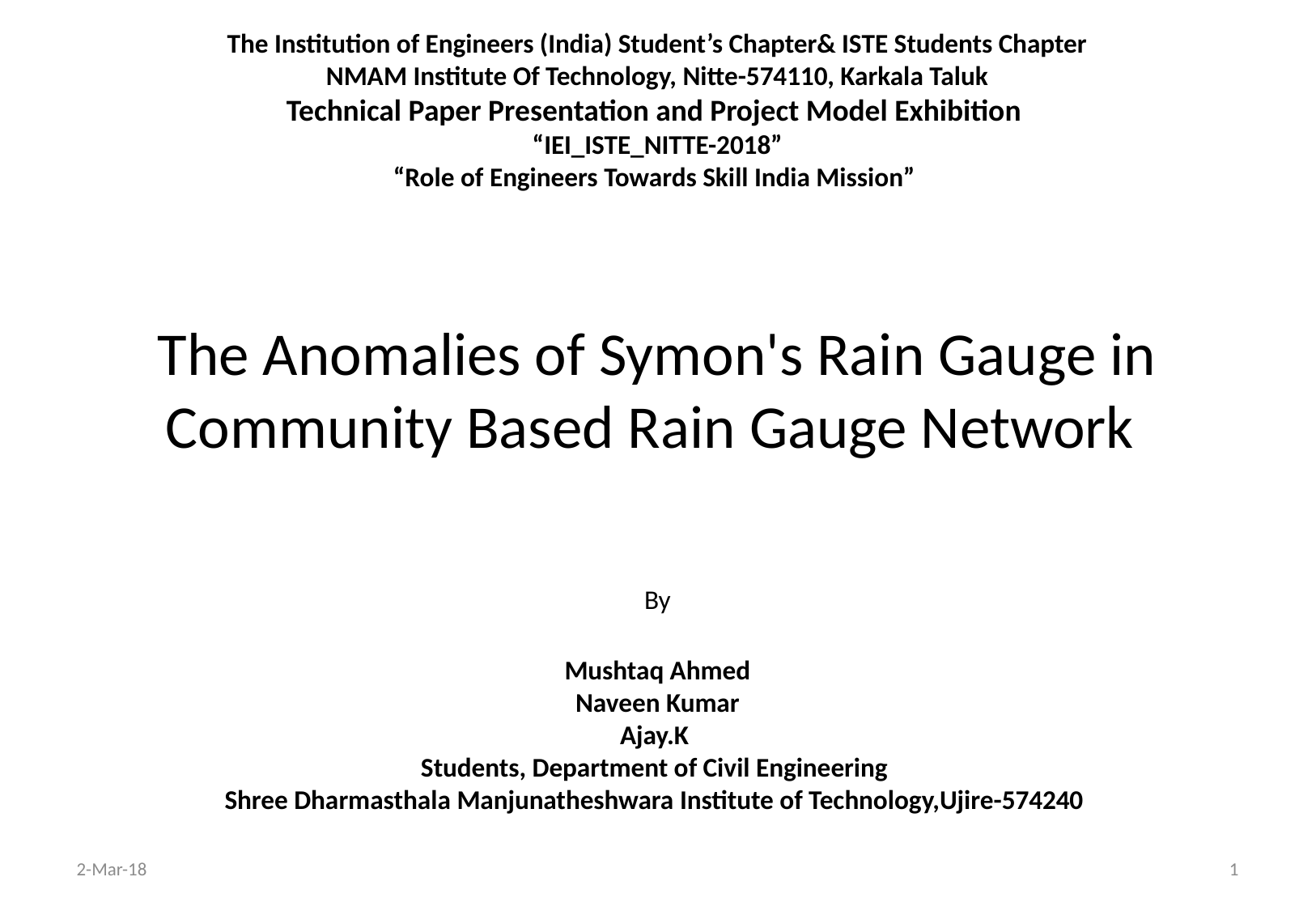

The Institution of Engineers (India) Student’s Chapter& ISTE Students Chapter
 NMAM Institute Of Technology, Nitte-574110, Karkala Taluk
Technical Paper Presentation and Project Model Exhibition
“IEI_ISTE_NITTE-2018”
“Role of Engineers Towards Skill India Mission”
# The Anomalies of Symon's Rain Gauge in Community Based Rain Gauge Network
By
Mushtaq Ahmed
Naveen Kumar
Ajay.K
Students, Department of Civil Engineering
Shree Dharmasthala Manjunatheshwara Institute of Technology,Ujire-574240
2-Mar-18
1